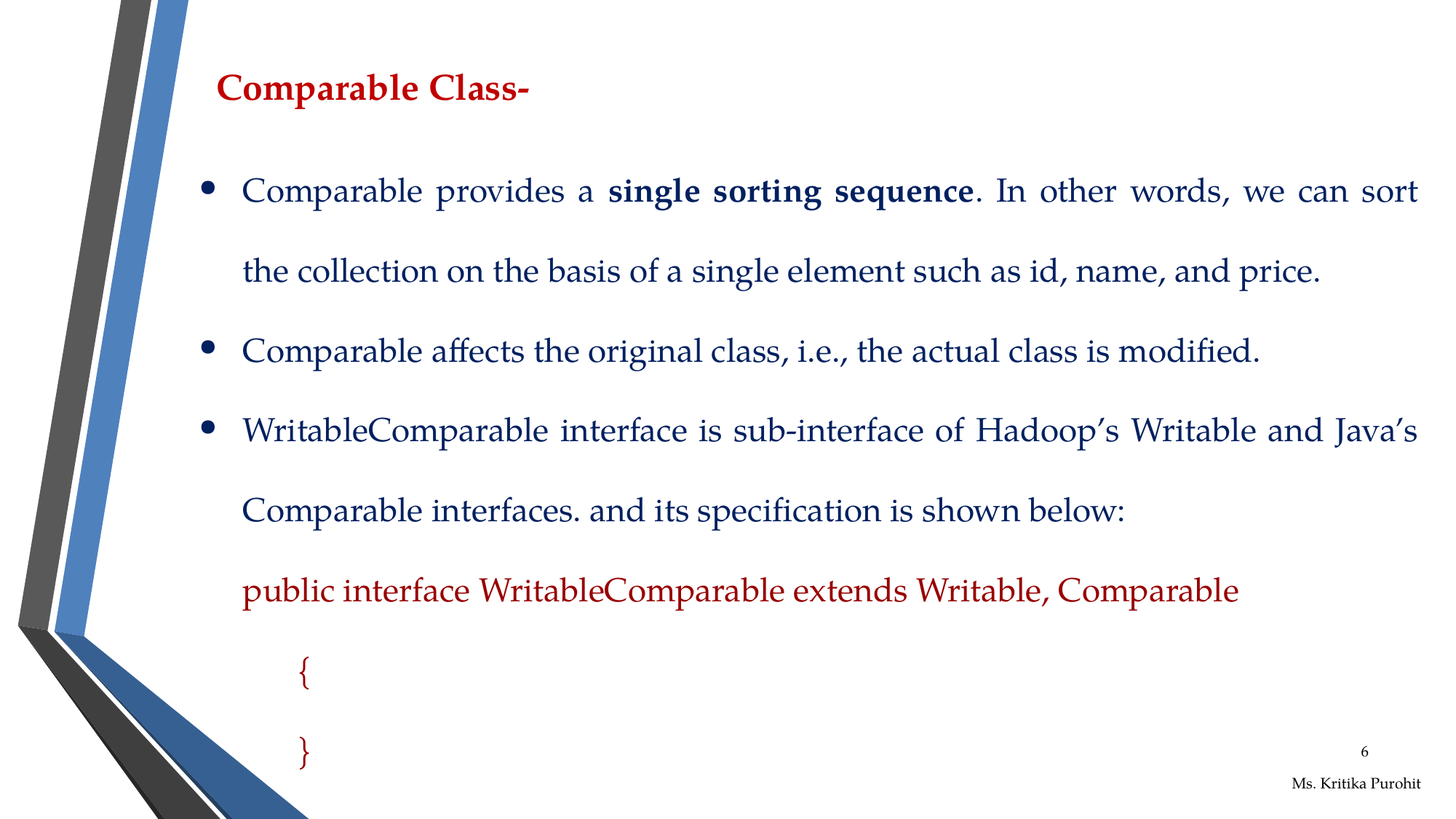

# Comparable Class-
Comparable provides a single sorting sequence. In other words, we can sort the collection on the basis of a single element such as id, name, and price.
Comparable affects the original class, i.e., the actual class is modified.
WritableComparable interface is sub-interface of Hadoop’s Writable and Java’s Comparable interfaces. and its specification is shown below:
public interface WritableComparable extends Writable, Comparable
{
}
6
Ms. Kritika Purohit